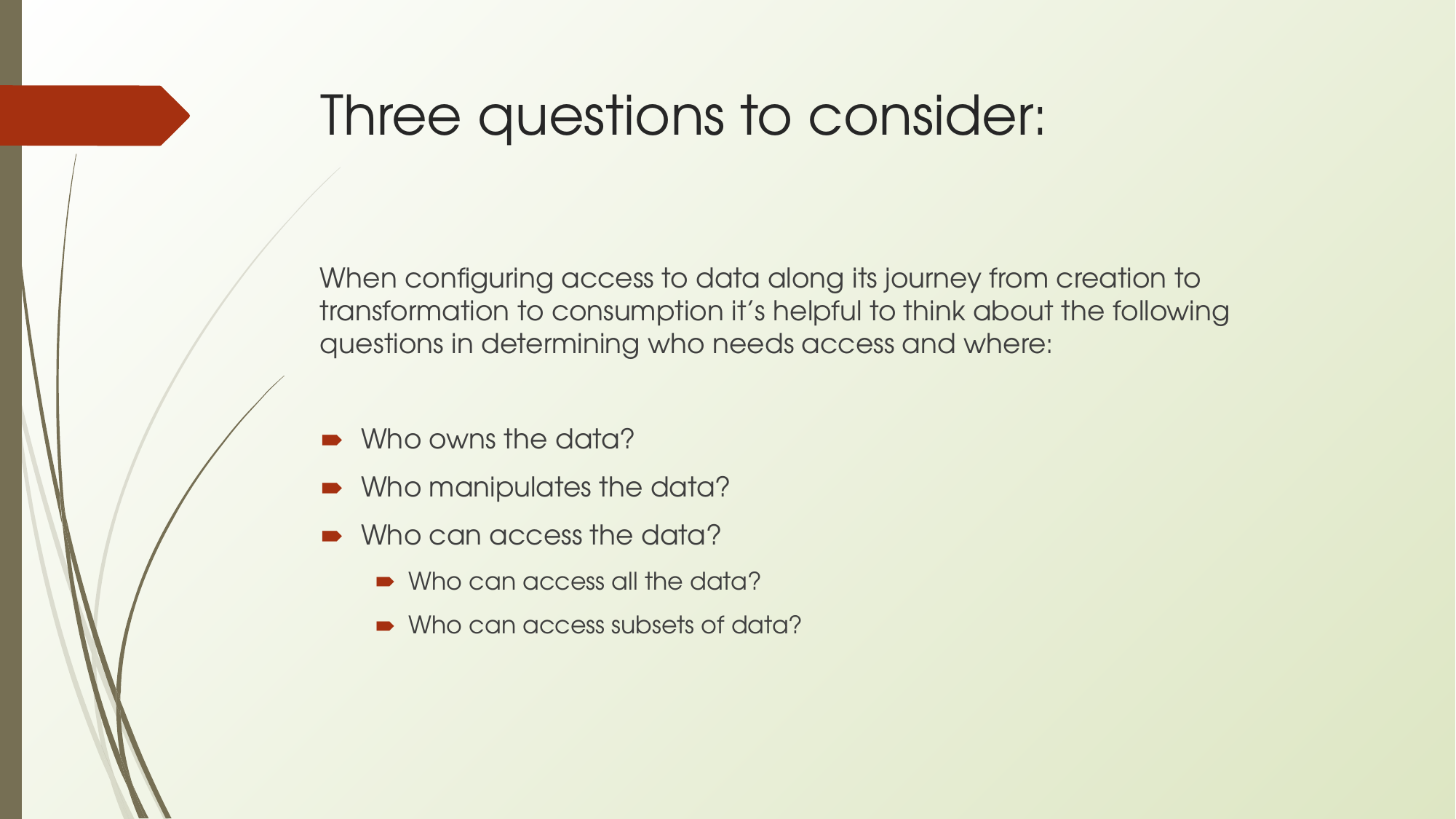

# Three questions to consider:
When configuring access to data along its journey from creation to transformation to consumption it’s helpful to think about the following questions in determining who needs access and where:

Who owns the data?
Who manipulates the data?
Who can access the data?
Who can access all the data?
Who can access subsets of data?